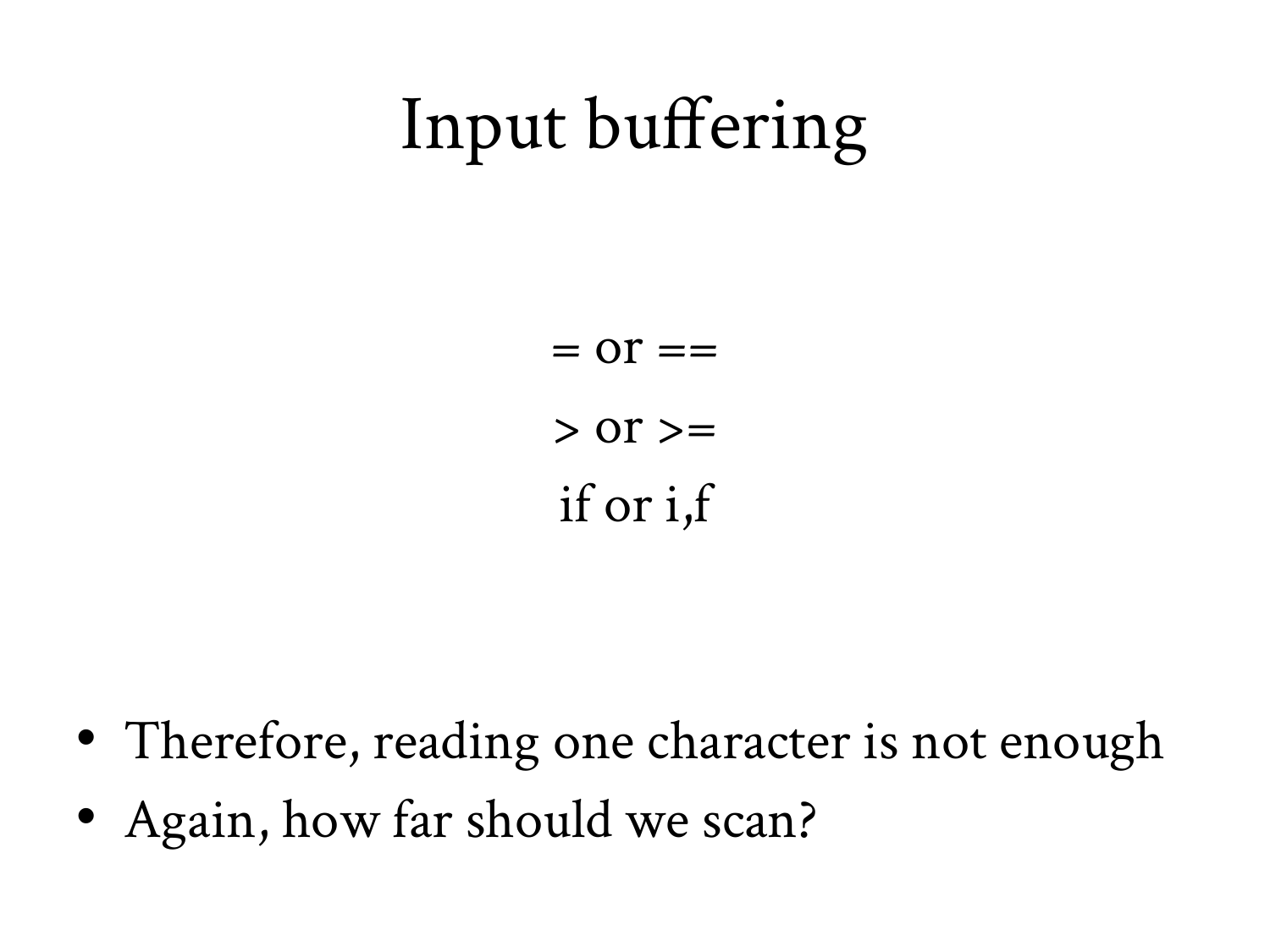

# Input buffering

= or ==
> or >=
if or i,f

Therefore, reading one character is not enough
Again, how far should we scan?